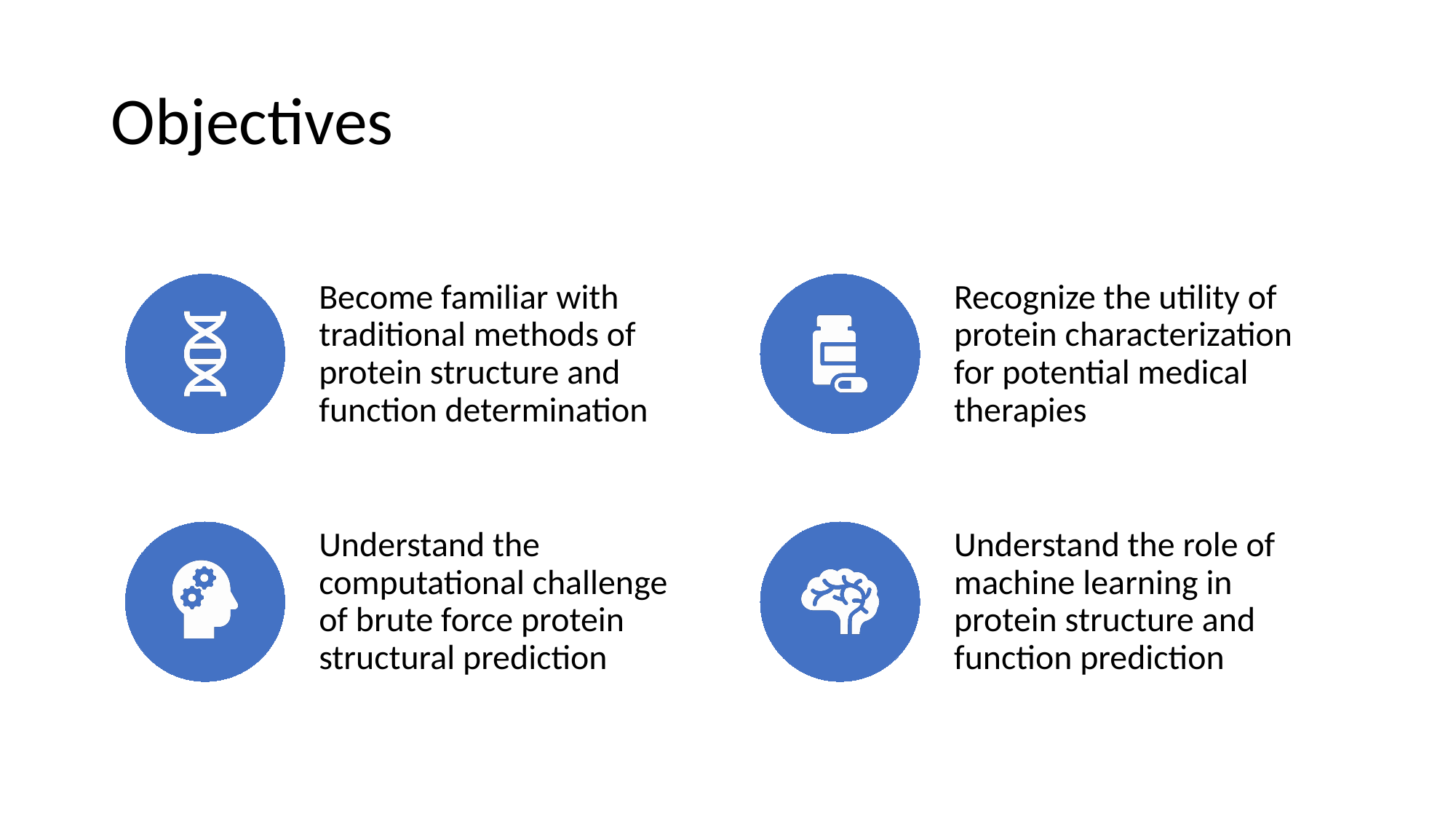

# Objectives
Become familiar with traditional methods of protein structure and function determination
Recognize the utility of protein characterization for potential medical therapies
Understand the computational challenge of brute force protein structural prediction
Understand the role of machine learning in protein structure and function prediction